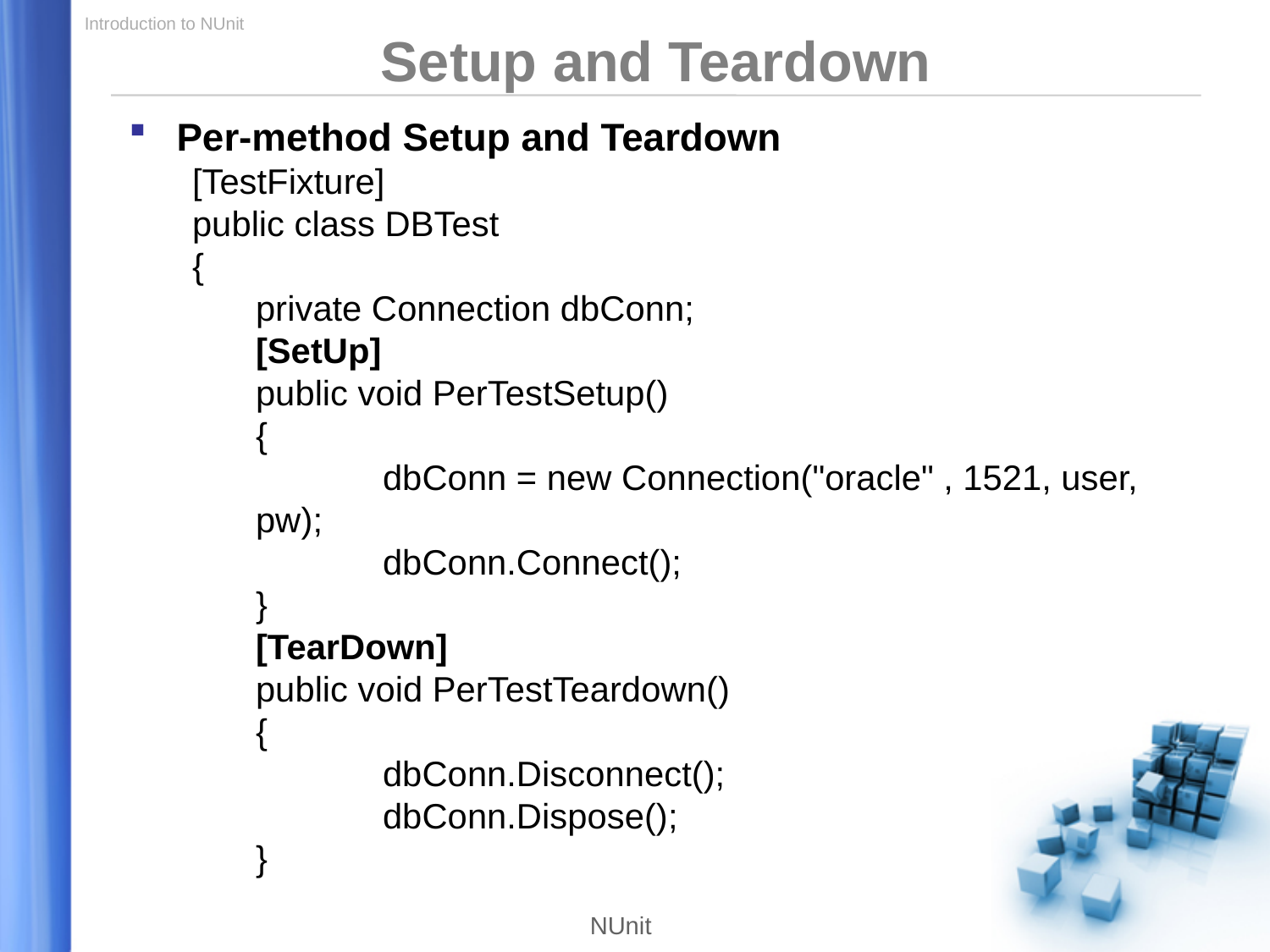

Setup and Teardown
Per-method Setup and Teardown
[TestFixture]
public class DBTest
{
private Connection dbConn;
[SetUp]
public void PerTestSetup()
{
	dbConn = new Connection("oracle" , 1521, user, pw);
	dbConn.Connect();
}
[TearDown]
public void PerTestTeardown()
{
	dbConn.Disconnect();
	dbConn.Dispose();
}